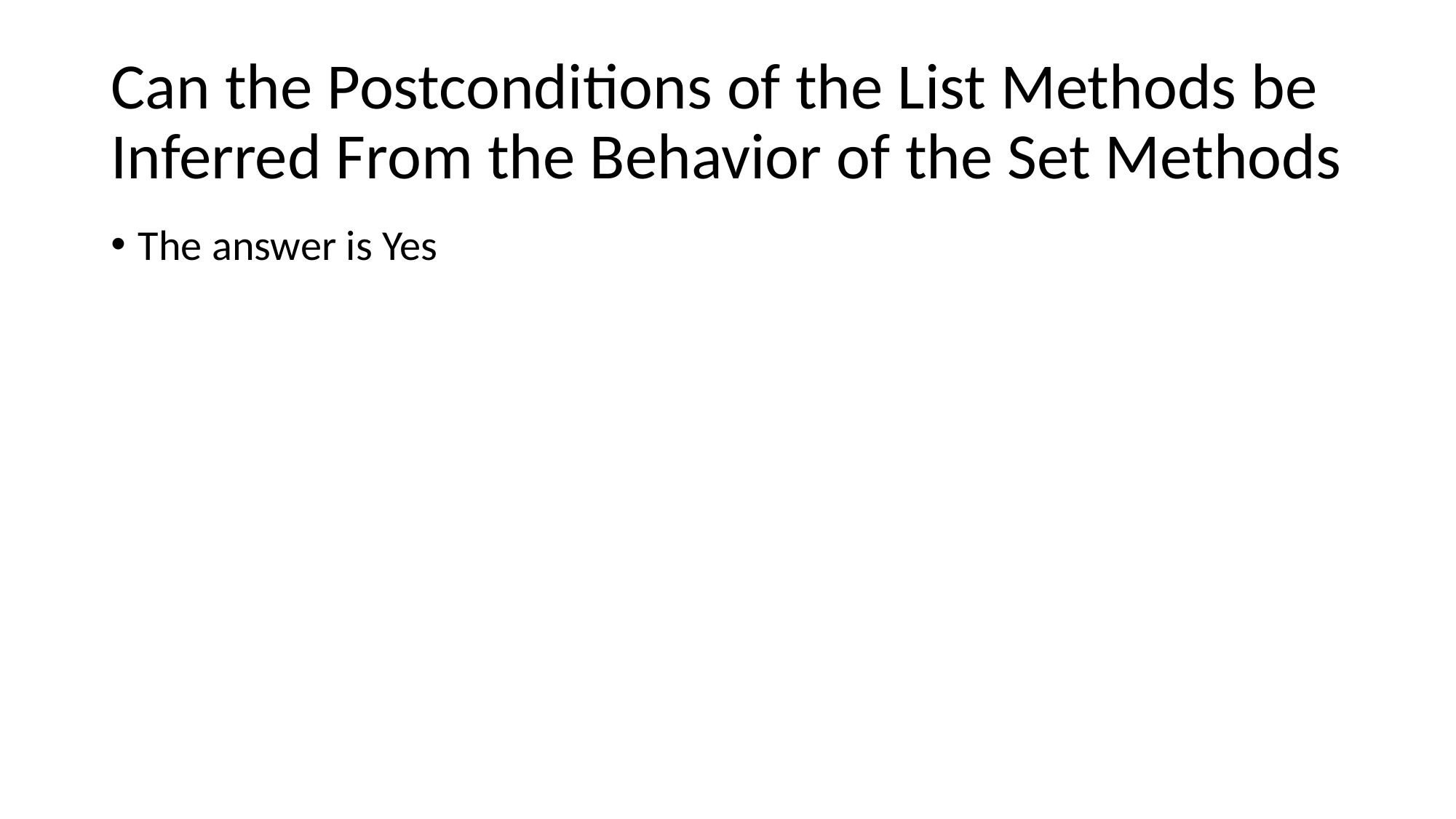

# Can the Postconditions of the List Methods be Inferred From the Behavior of the Set Methods
The answer is Yes